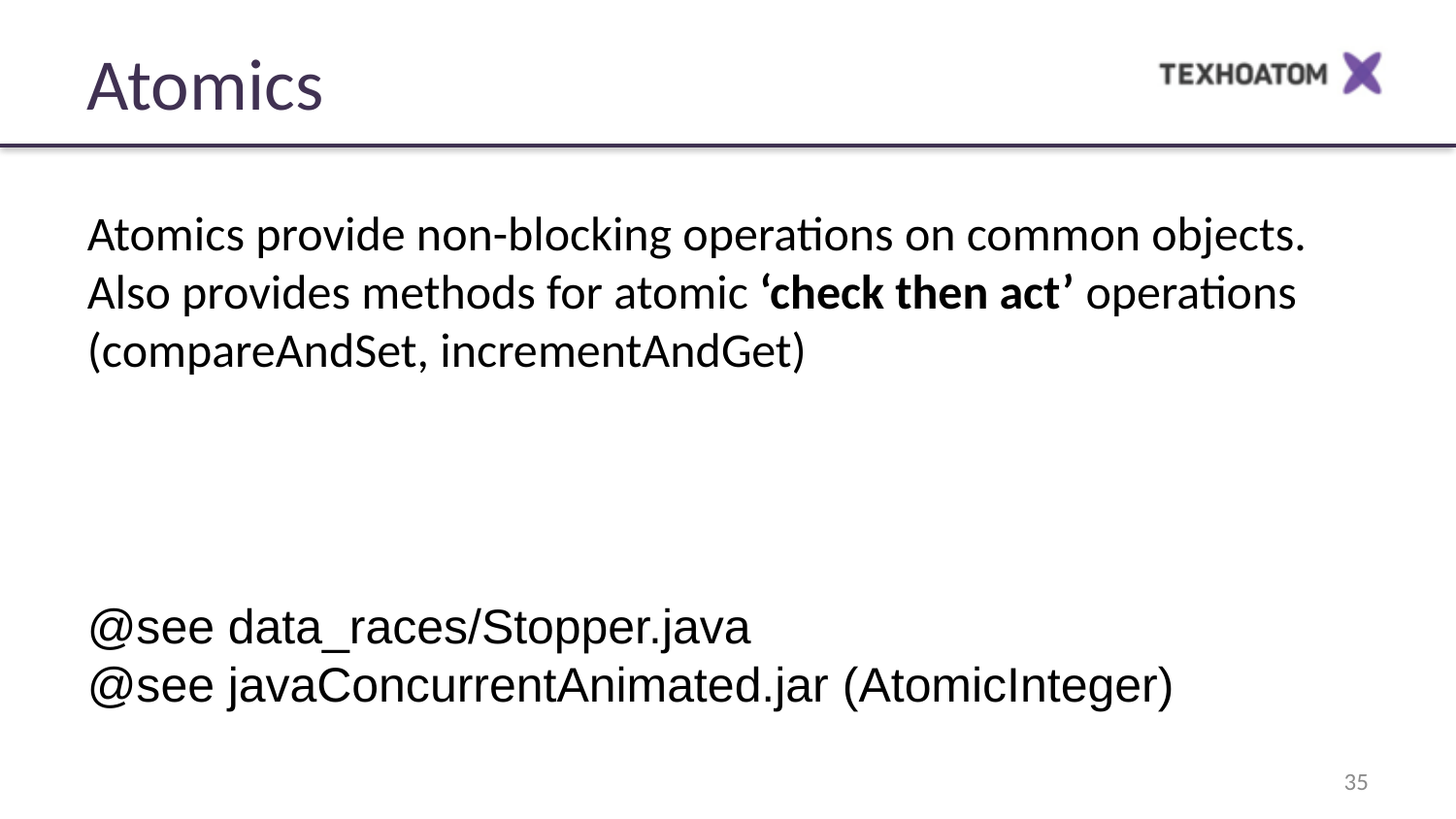

Atomics
Atomics provide non-blocking operations on common objects. Also provides methods for atomic ‘check then act’ operations
(compareAndSet, incrementAndGet)

@see data_races/Stopper.java
@see javaConcurrentAnimated.jar (AtomicInteger)
35